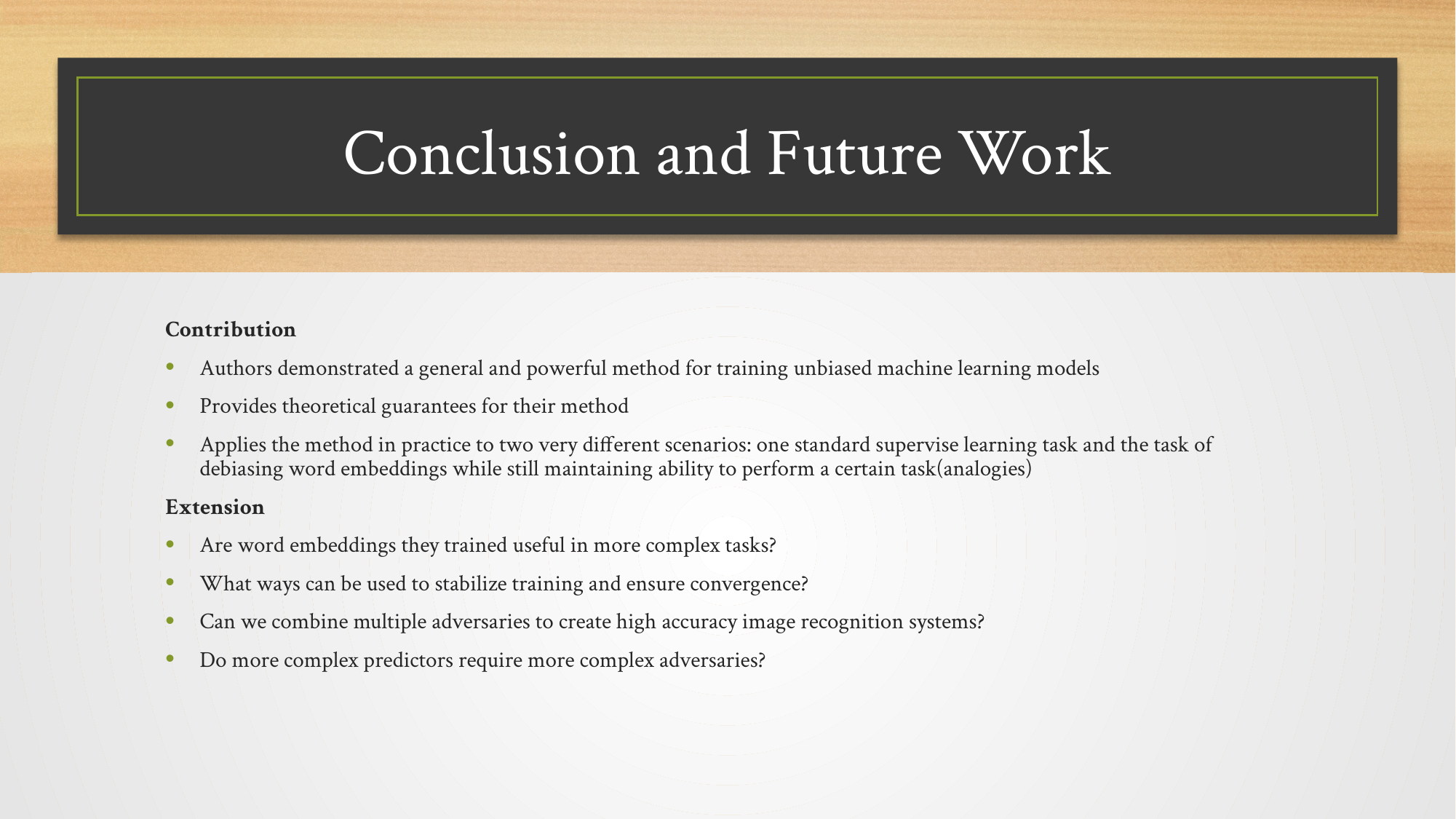

# Conclusion and Future Work

Contribution
Authors demonstrated a general and powerful method for training unbiased machine learning models
Provides theoretical guarantees for their method
Applies the method in practice to two very different scenarios: one standard supervise learning task and the task of debiasing word embeddings while still maintaining ability to perform a certain task(analogies)
Extension
Are word embeddings they trained useful in more complex tasks?
What ways can be used to stabilize training and ensure convergence?
Can we combine multiple adversaries to create high accuracy image recognition systems?
Do more complex predictors require more complex adversaries?